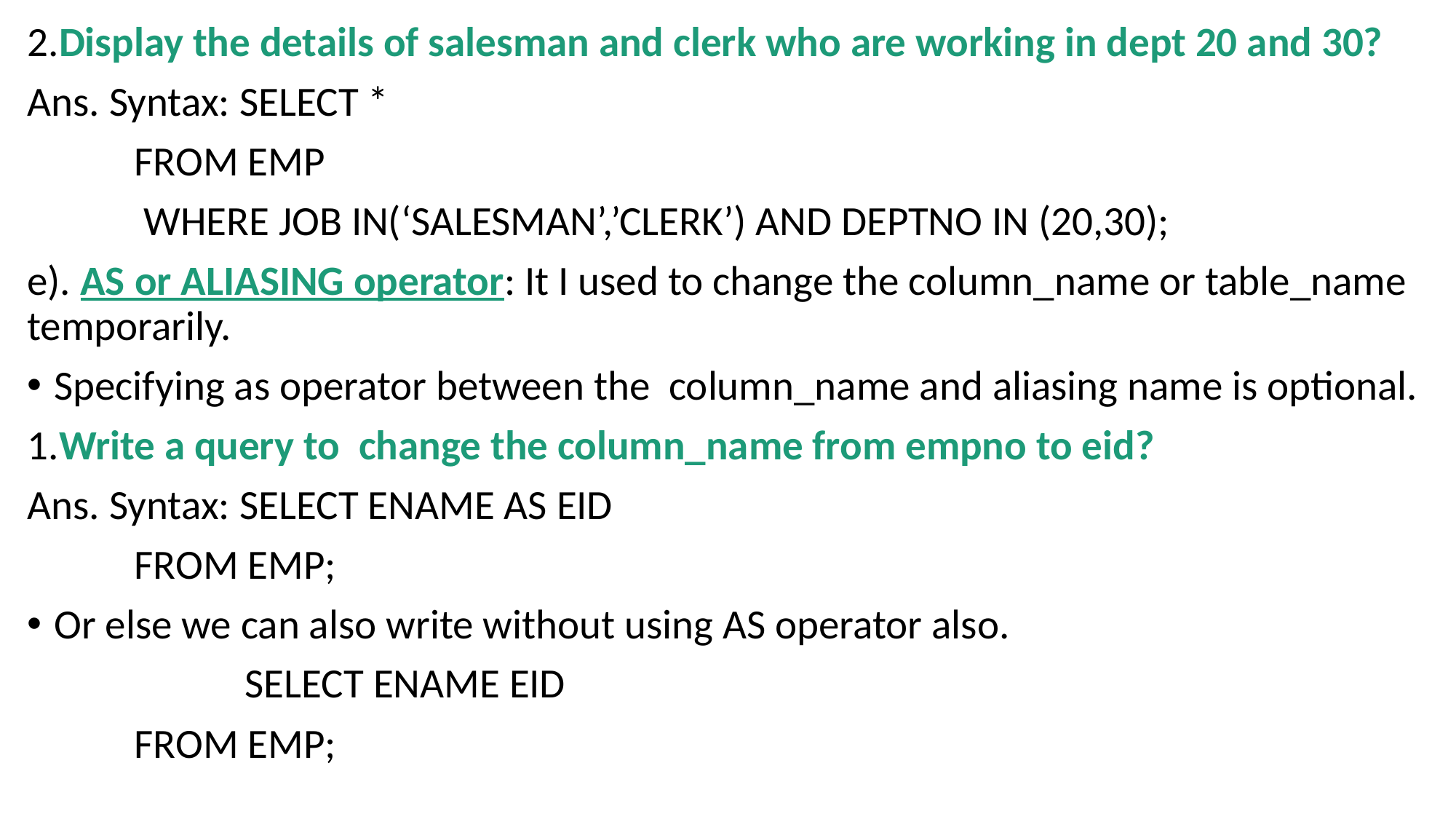

2.Display the details of salesman and clerk who are working in dept 20 and 30?
Ans. Syntax: SELECT *
		FROM EMP
		 WHERE JOB IN(‘SALESMAN’,’CLERK’) AND DEPTNO IN (20,30);
e). AS or ALIASING operator: It I used to change the column_name or table_name temporarily.
Specifying as operator between the  column_name and aliasing name is optional.
1.Write a query to  change the column_name from empno to eid?
Ans. Syntax: SELECT ENAME AS EID
		FROM EMP;
Or else we can also write without using AS operator also.
                       SELECT ENAME EID
		FROM EMP;